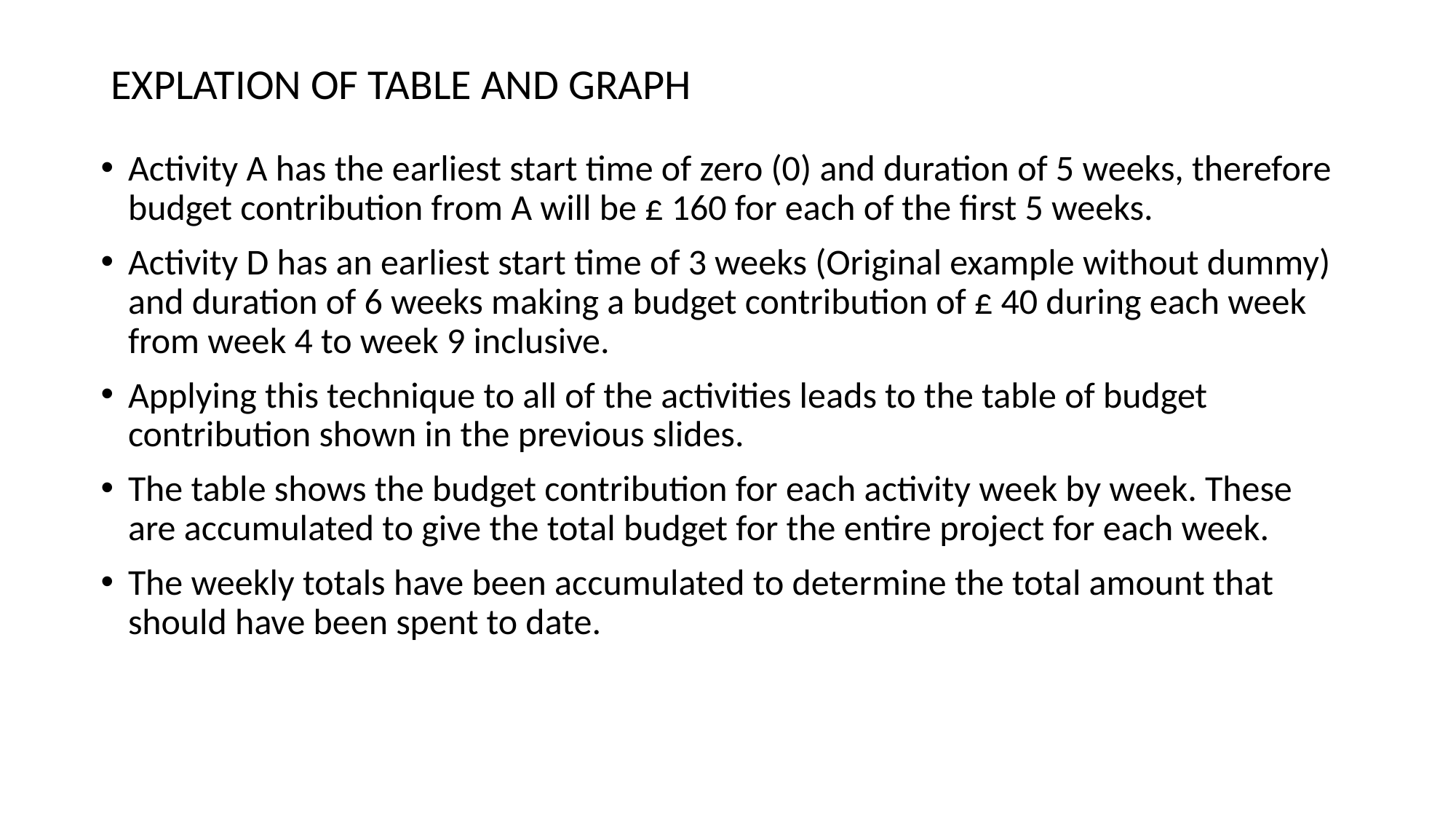

# EXPLATION OF TABLE AND GRAPH
Activity A has the earliest start time of zero (0) and duration of 5 weeks, therefore budget contribution from A will be £ 160 for each of the first 5 weeks.
Activity D has an earliest start time of 3 weeks (Original example without dummy) and duration of 6 weeks making a budget contribution of £ 40 during each week from week 4 to week 9 inclusive.
Applying this technique to all of the activities leads to the table of budget contribution shown in the previous slides.
The table shows the budget contribution for each activity week by week. These are accumulated to give the total budget for the entire project for each week.
The weekly totals have been accumulated to determine the total amount that should have been spent to date.